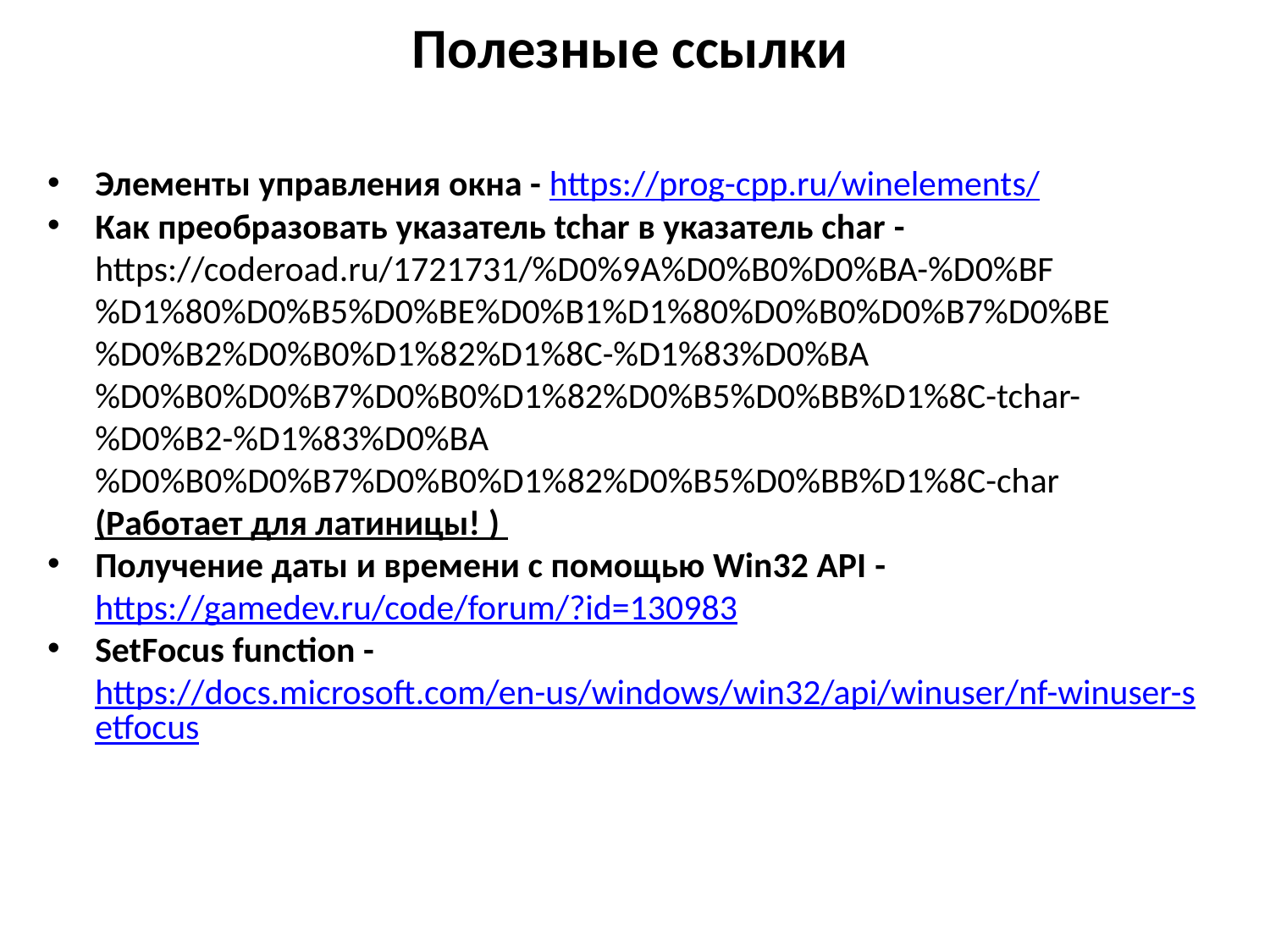

# Полезные ссылки

Элементы управления окна - https://prog-cpp.ru/winelements/
Как преобразовать указатель tchar в указатель char - https://coderoad.ru/1721731/%D0%9A%D0%B0%D0%BA-%D0%BF%D1%80%D0%B5%D0%BE%D0%B1%D1%80%D0%B0%D0%B7%D0%BE%D0%B2%D0%B0%D1%82%D1%8C-%D1%83%D0%BA%D0%B0%D0%B7%D0%B0%D1%82%D0%B5%D0%BB%D1%8C-tchar-%D0%B2-%D1%83%D0%BA%D0%B0%D0%B7%D0%B0%D1%82%D0%B5%D0%BB%D1%8C-char   (Работает для латиницы! )
Получение даты и времени с помощью Win32 API - https://gamedev.ru/code/forum/?id=130983
SetFocus function - https://docs.microsoft.com/en-us/windows/win32/api/winuser/nf-winuser-setfocus